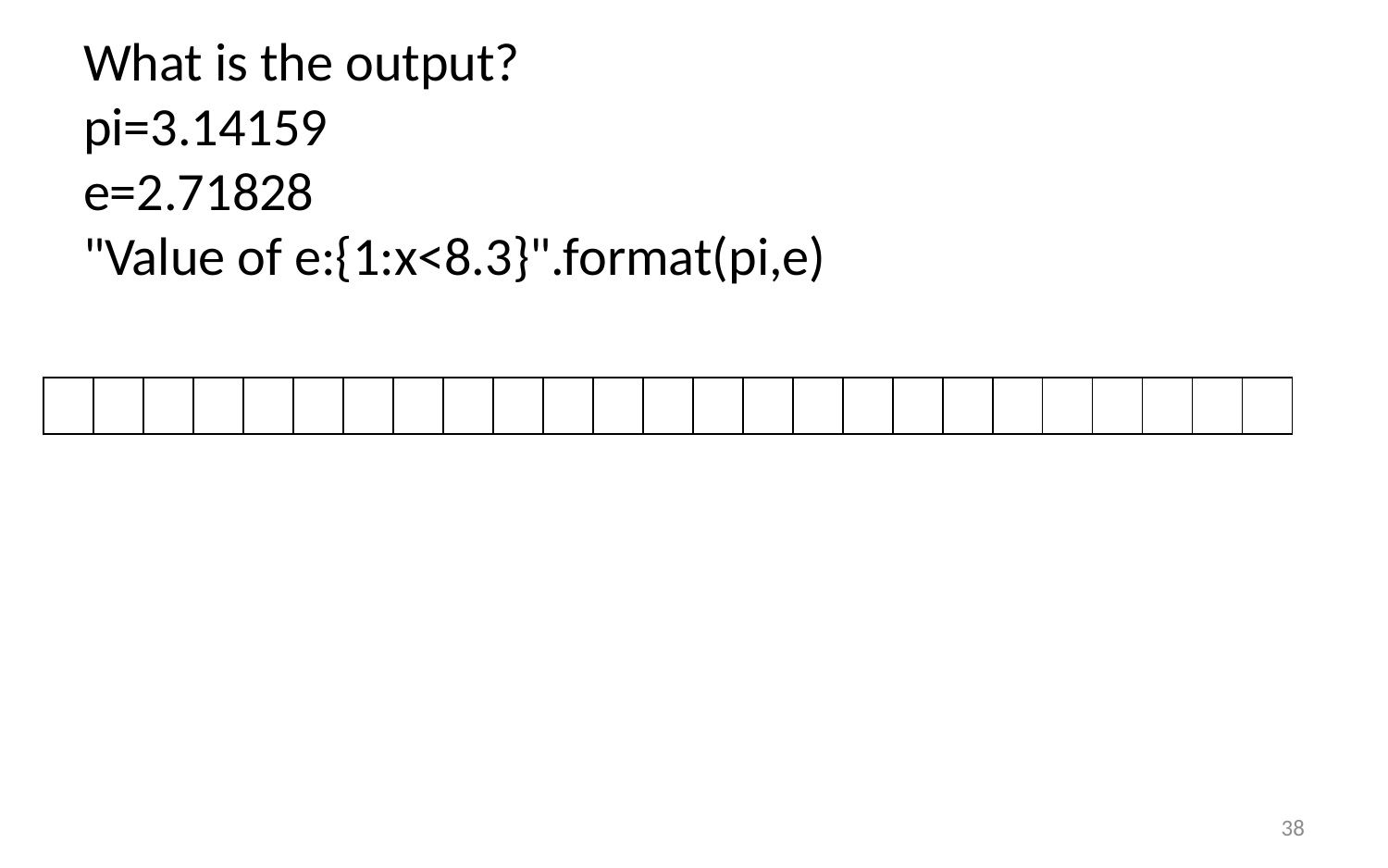

# What is the output? pi=3.14159 e=2.71828 "Value of e:{1:x<8.3}".format(pi,e)
|  |  |  |  |  |  |  |  |  |  |  |  |  |  |  |  |  |  |  |  |  |  |  |  |  |
| --- | --- | --- | --- | --- | --- | --- | --- | --- | --- | --- | --- | --- | --- | --- | --- | --- | --- | --- | --- | --- | --- | --- | --- | --- |
38